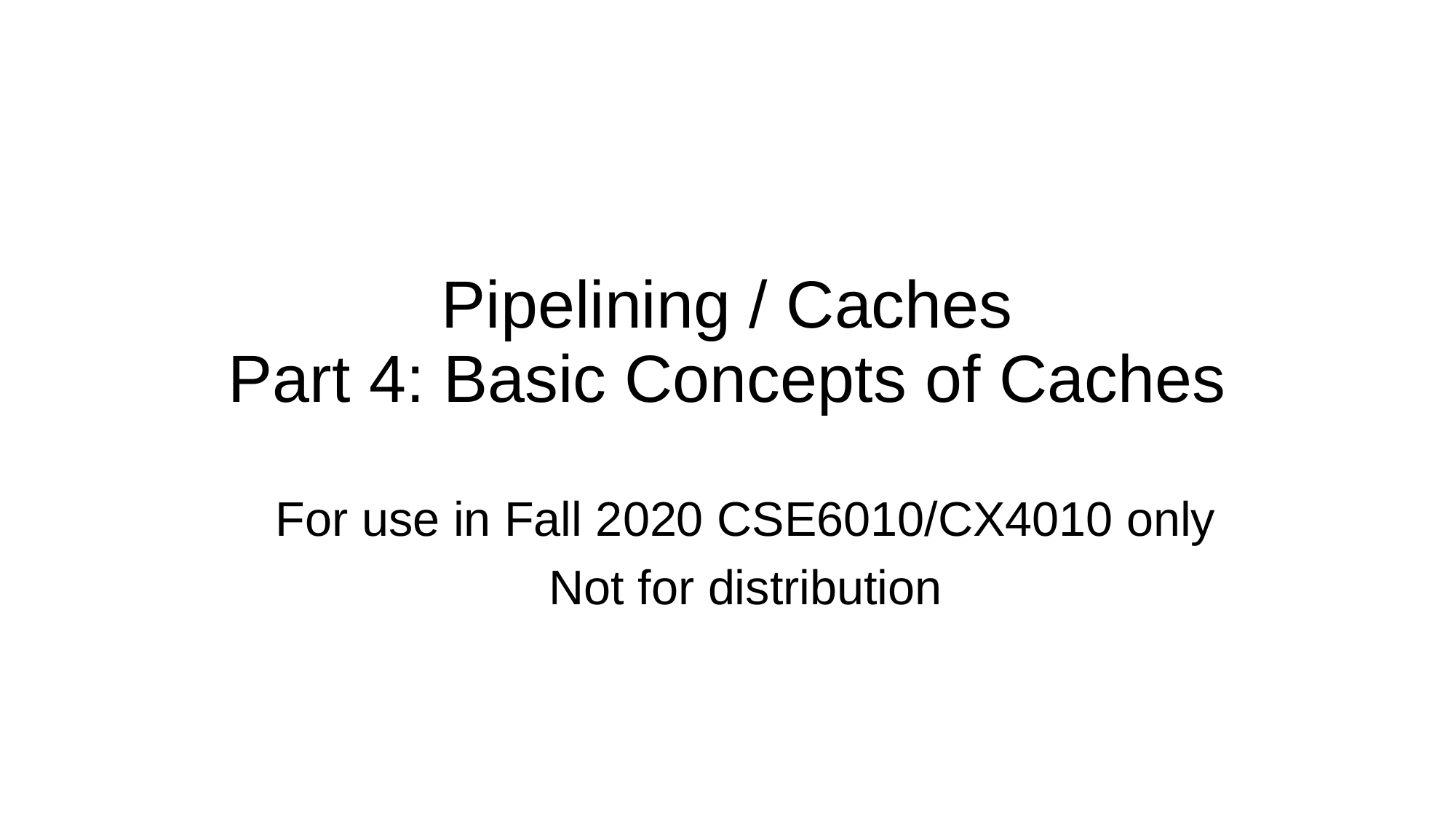

# Pipelining / Caches Part 4: Basic Concepts of Caches
For use in Fall 2020 CSE6010/CX4010 only
Not for distribution